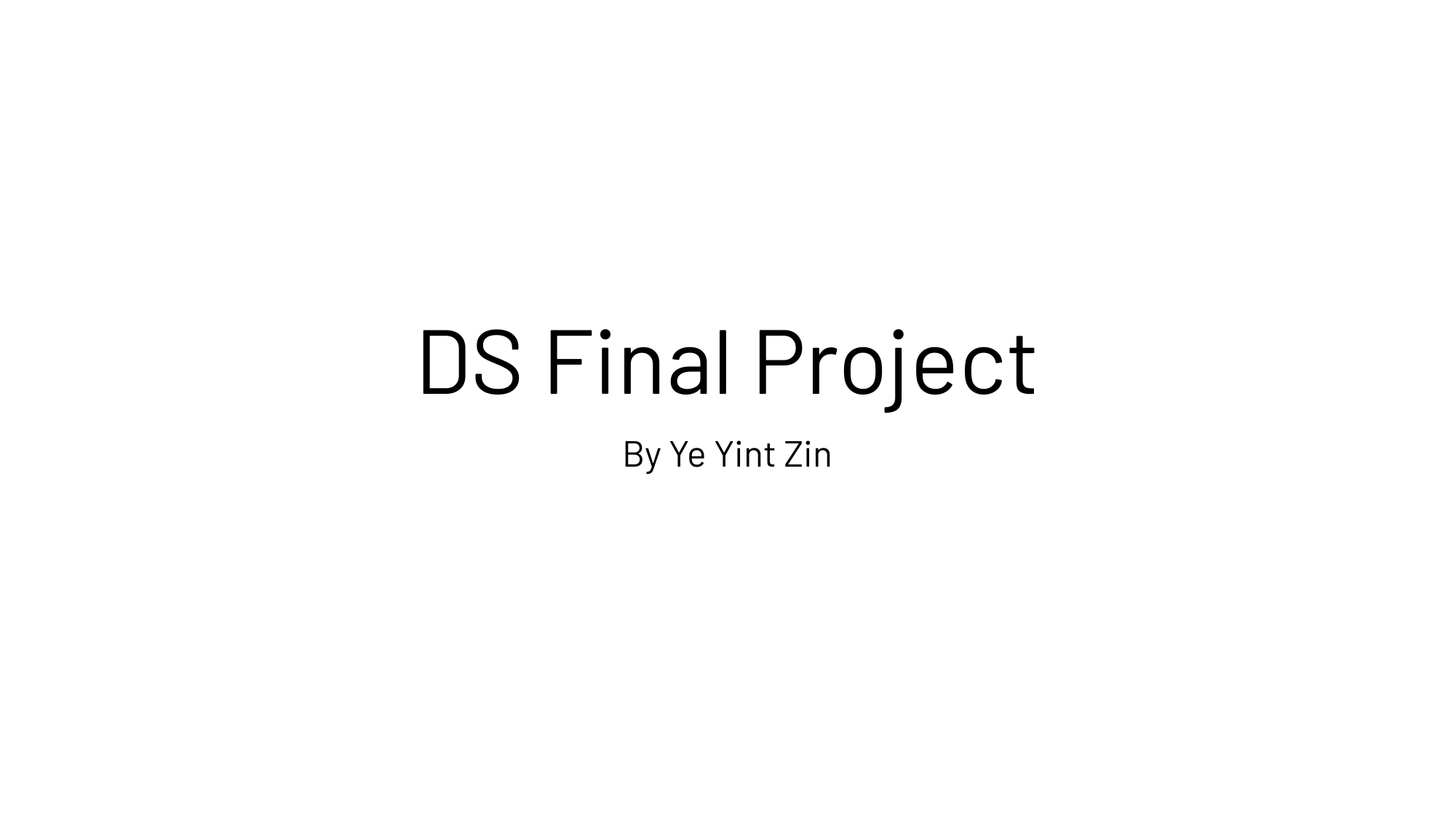

# DS Final Project
By Ye Yint Zin